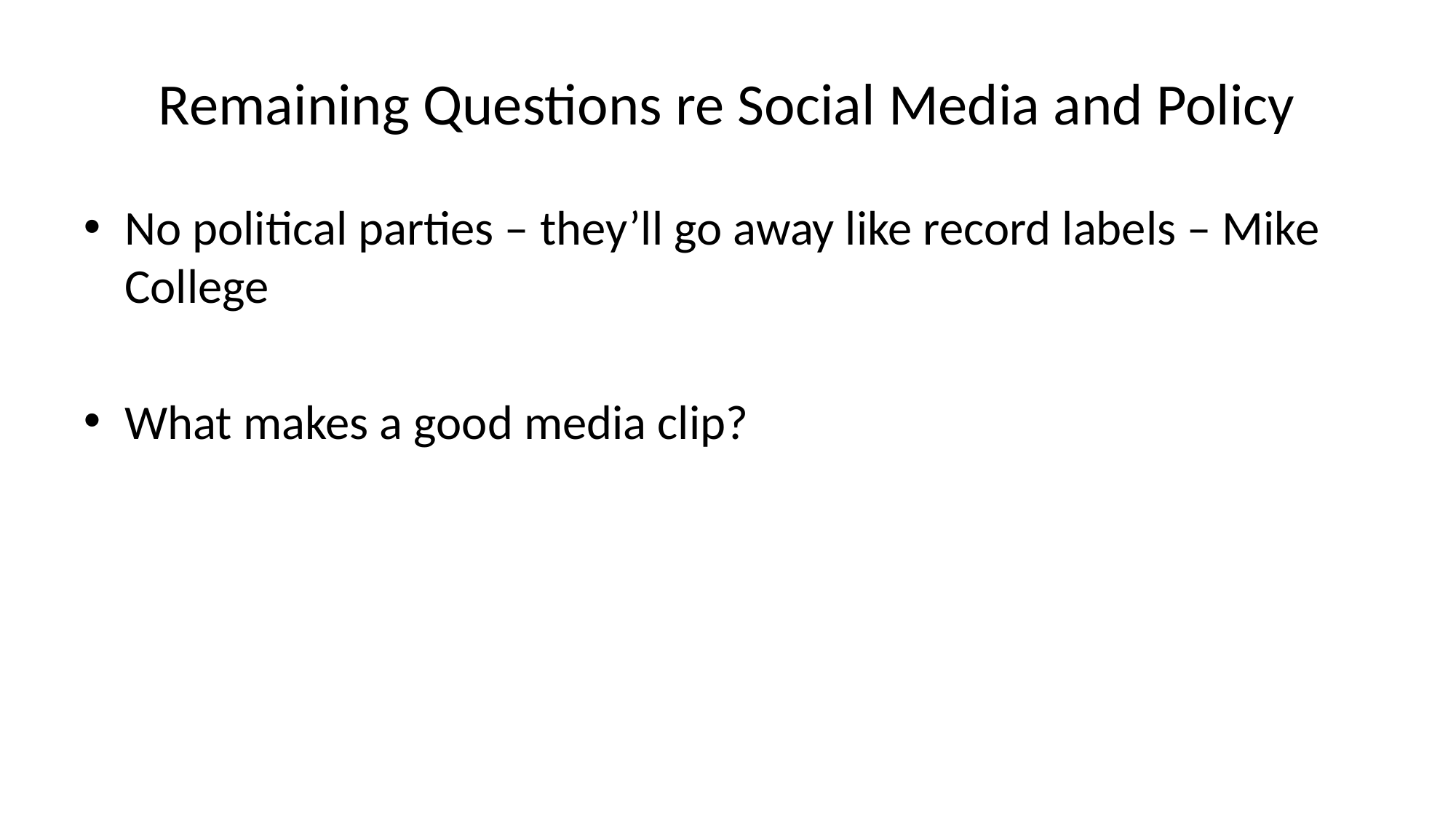

# Remaining Questions re Social Media and Policy
No political parties – they’ll go away like record labels – Mike College

What makes a good media clip?